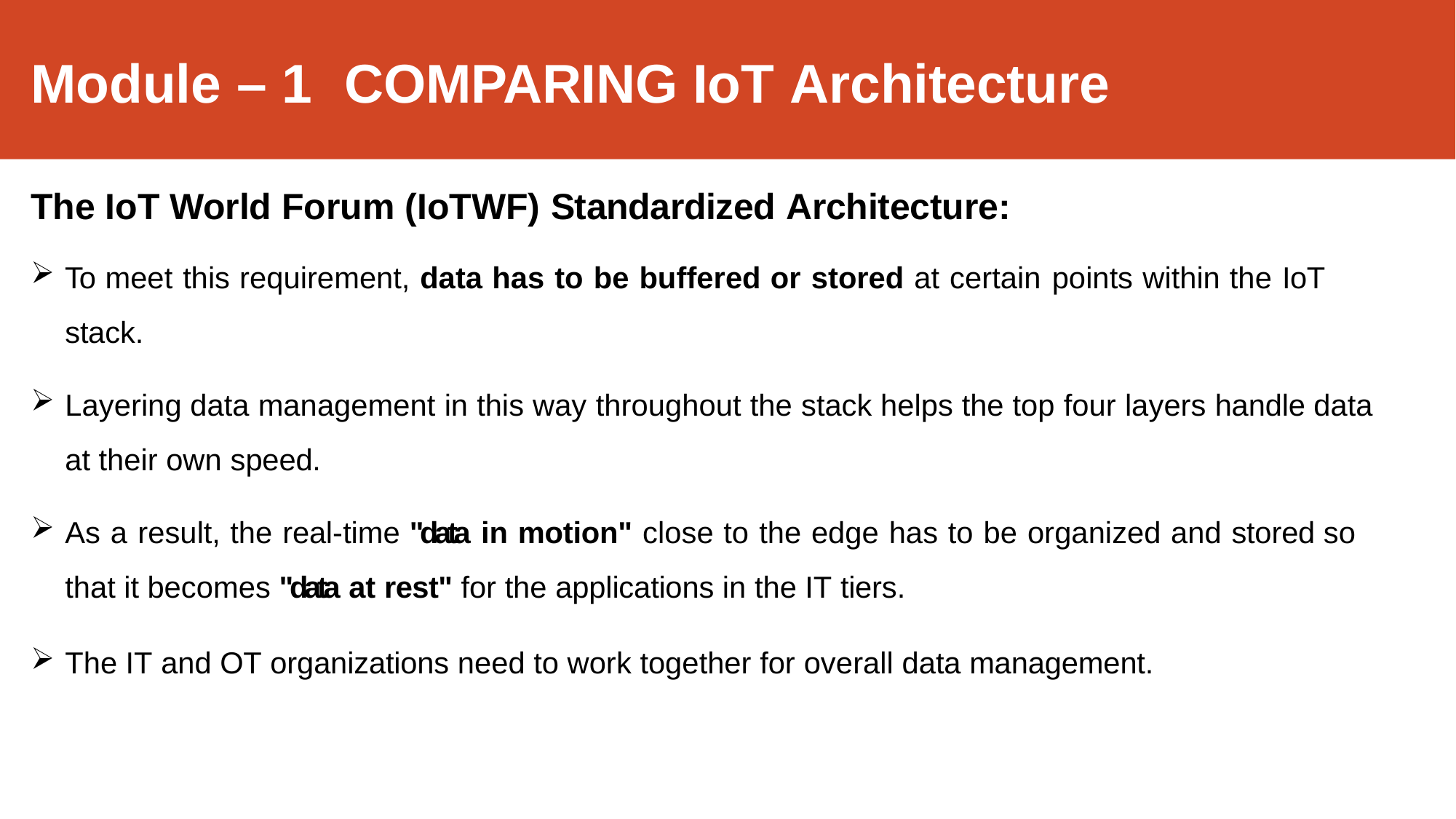

# Module – 1	COMPARING IoT Architecture
The IoT World Forum (IoTWF) Standardized Architecture:
To meet this requirement, data has to be buffered or stored at certain points within the IoT
stack.
Layering data management in this way throughout the stack helps the top four layers handle data at their own speed.
As a result, the real-time "data in motion" close to the edge has to be organized and stored so that it becomes "data at rest" for the applications in the IT tiers.
The IT and OT organizations need to work together for overall data management.